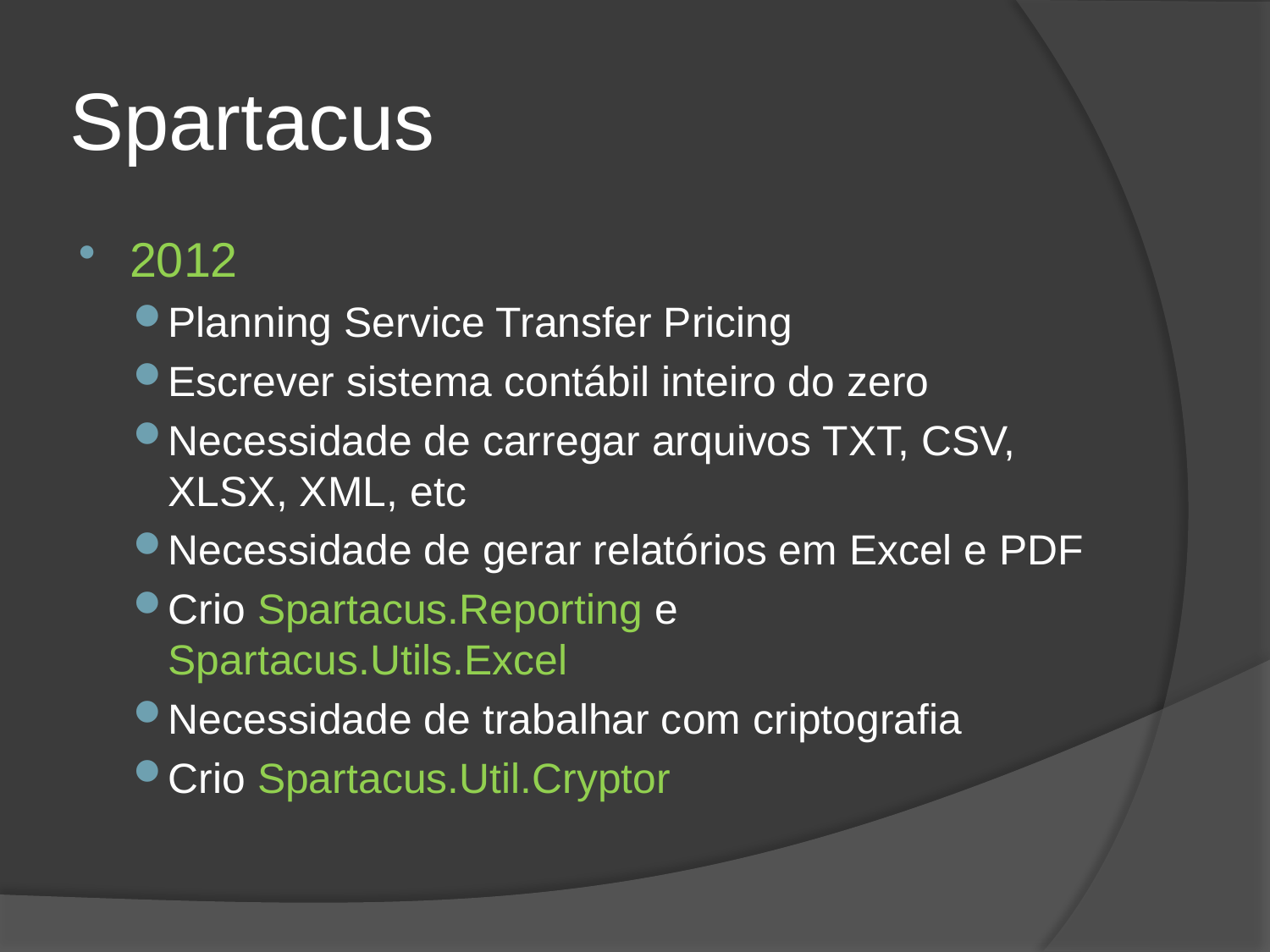

# Spartacus
2012
Planning Service Transfer Pricing
Escrever sistema contábil inteiro do zero
Necessidade de carregar arquivos TXT, CSV, XLSX, XML, etc
Necessidade de gerar relatórios em Excel e PDF
Crio Spartacus.Reporting e Spartacus.Utils.Excel
Necessidade de trabalhar com criptografia
Crio Spartacus.Util.Cryptor